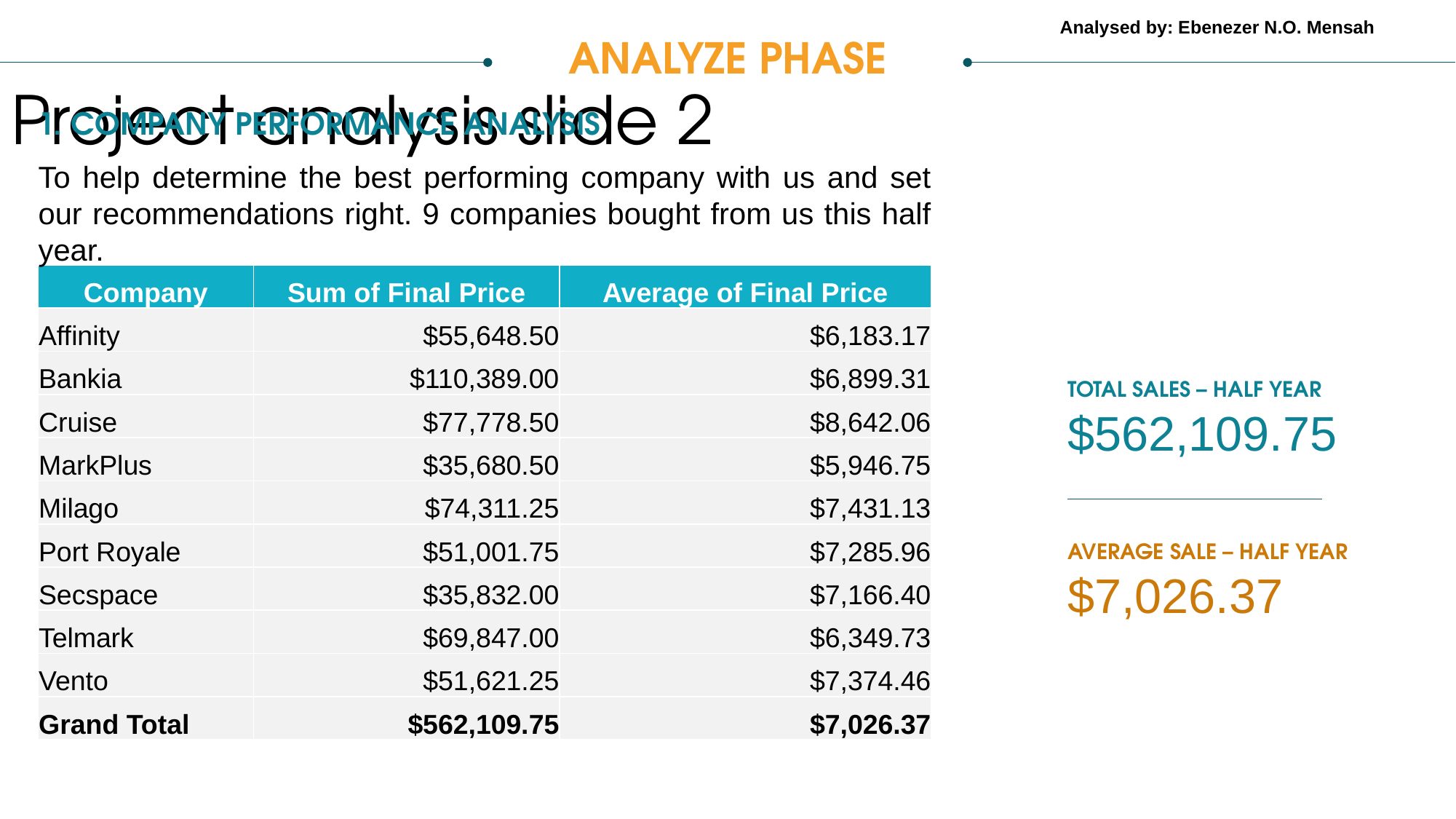

ANALYZE PHASE
Project analysis slide 2
1. COMPANY PERFORMANCE ANALYSIS
To help determine the best performing company with us and set our recommendations right. 9 companies bought from us this half year.
| Company | Sum of Final Price | Average of Final Price |
| --- | --- | --- |
| Affinity | $55,648.50 | $6,183.17 |
| Bankia | $110,389.00 | $6,899.31 |
| Cruise | $77,778.50 | $8,642.06 |
| MarkPlus | $35,680.50 | $5,946.75 |
| Milago | $74,311.25 | $7,431.13 |
| Port Royale | $51,001.75 | $7,285.96 |
| Secspace | $35,832.00 | $7,166.40 |
| Telmark | $69,847.00 | $6,349.73 |
| Vento | $51,621.25 | $7,374.46 |
| Grand Total | $562,109.75 | $7,026.37 |
TOTAL SALES – HALF YEAR
$562,109.75
AVERAGE SALE – HALF YEAR
$7,026.37